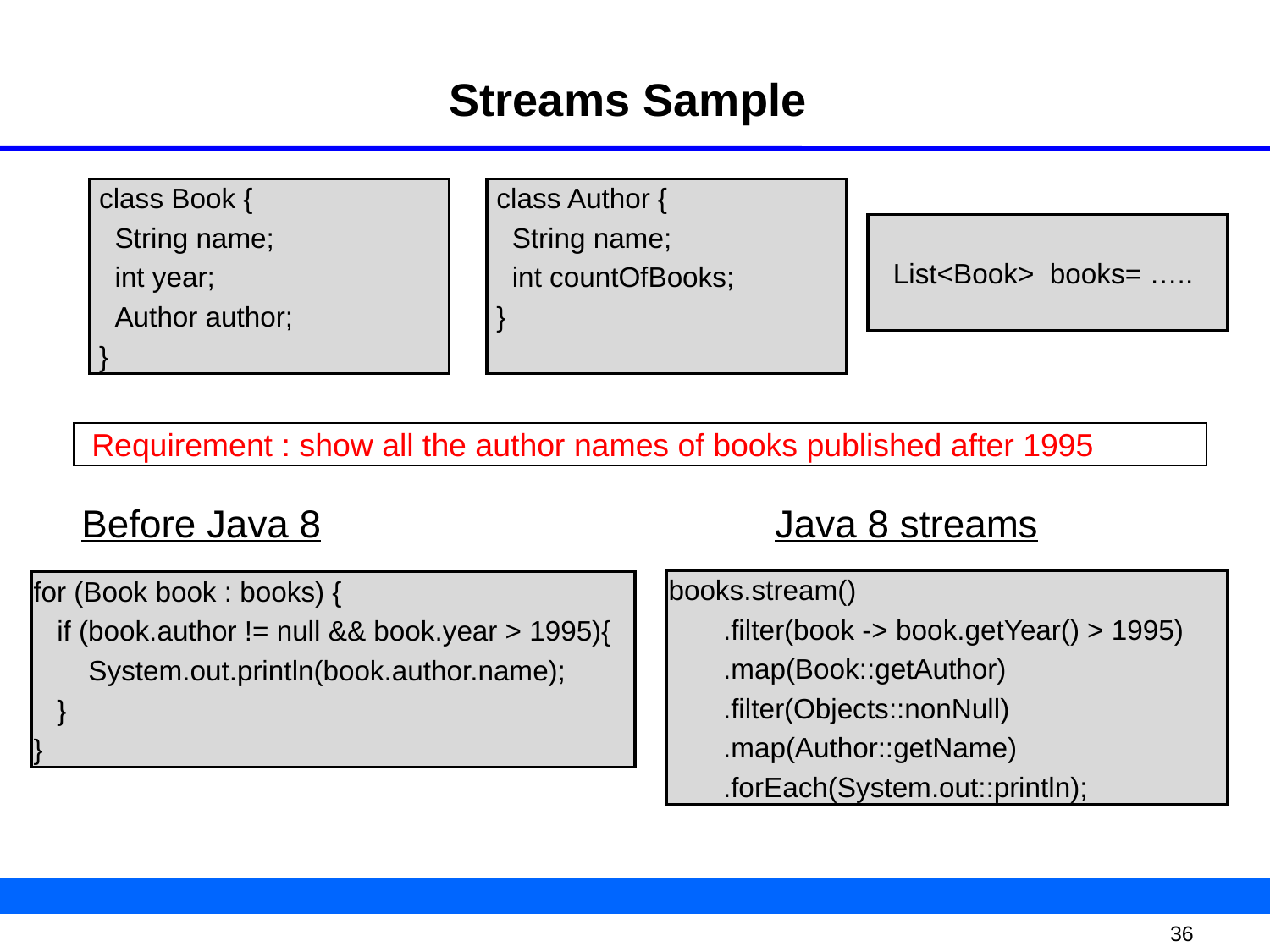

# Streams Sample
 class Book {
   String name;
   int year;
   Author author;
 }
 class Author {
   String name;
   int countOfBooks;
 }

   List<Book>  books= …..

Requirement : show all the author names of books published after 1995
   Before Java 8                                          Java 8 streams
books.stream()
       .filter(book -> book.getYear() > 1995)
       .map(Book::getAuthor)
       .filter(Objects::nonNull)
       .map(Author::getName)
       .forEach(System.out::println);
for (Book book : books) {
   if (book.author != null && book.year > 1995){
       System.out.println(book.author.name);
   }
}